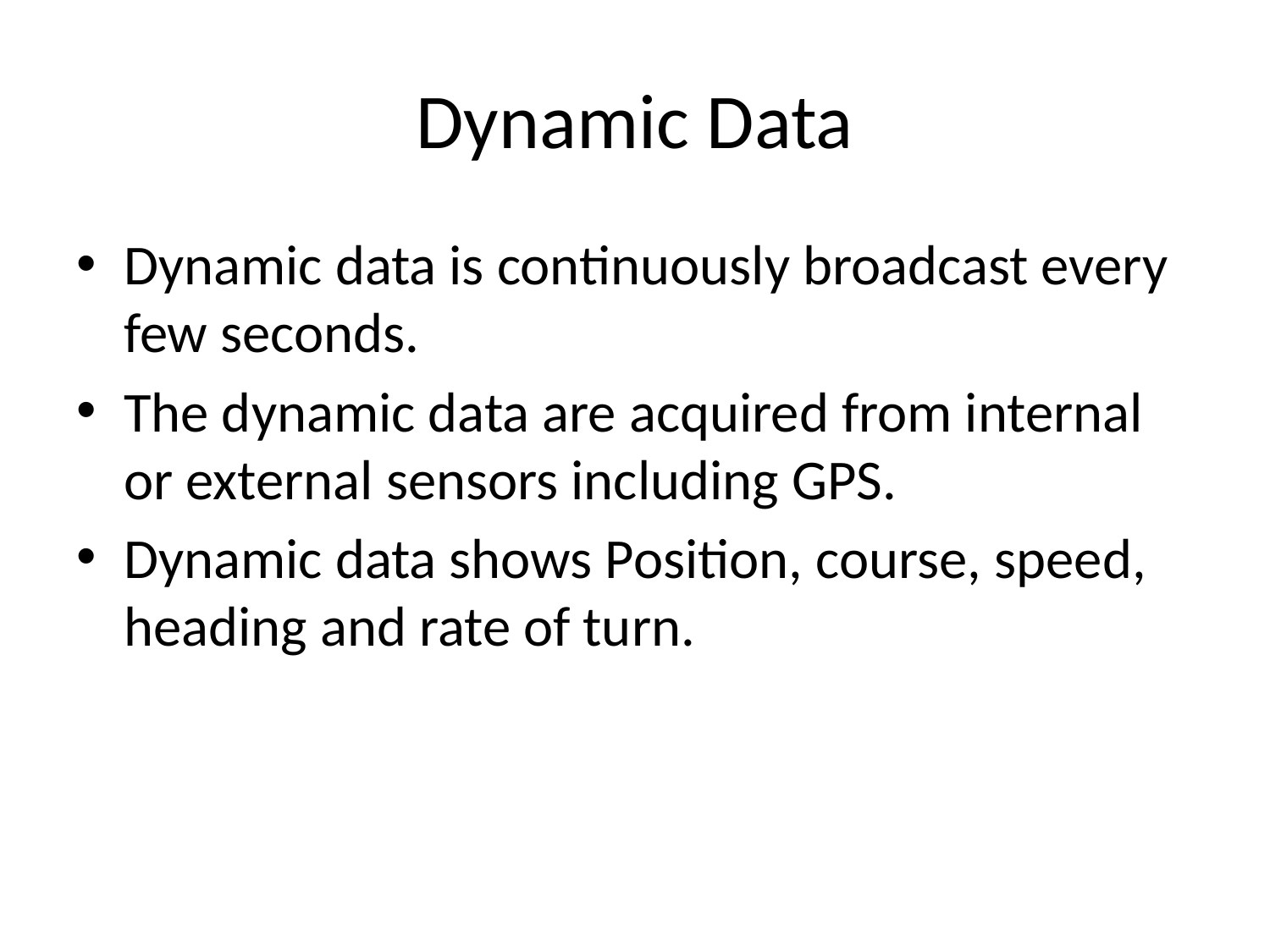

# Dynamic Data
Dynamic data is continuously broadcast every few seconds.
The dynamic data are acquired from internal or external sensors including GPS.
Dynamic data shows Position, course, speed, heading and rate of turn.